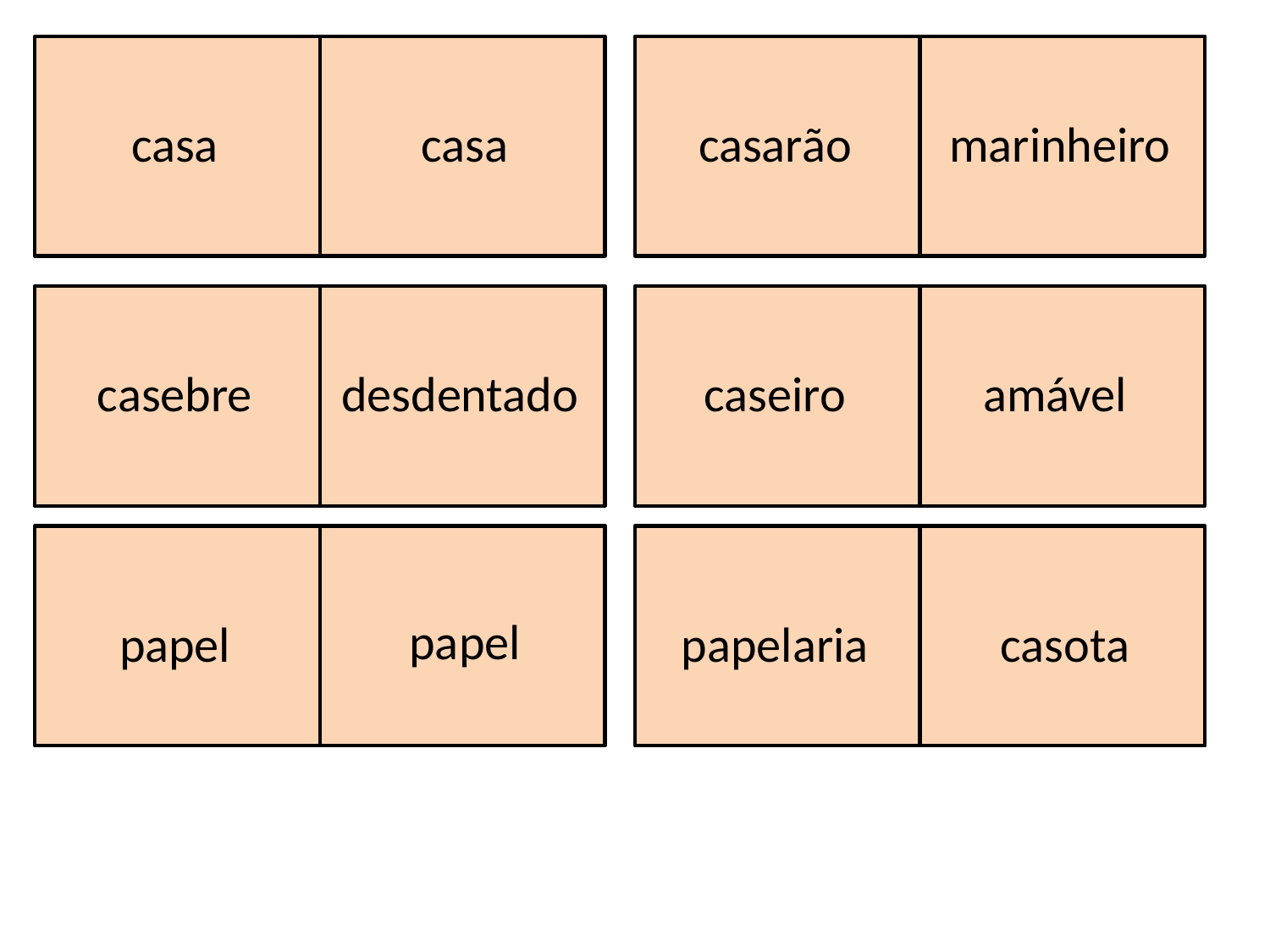

casa
casa
casarão
marinheiro

casebre
desdentado
caseiro
amável

papel
papel
papelaria
casota